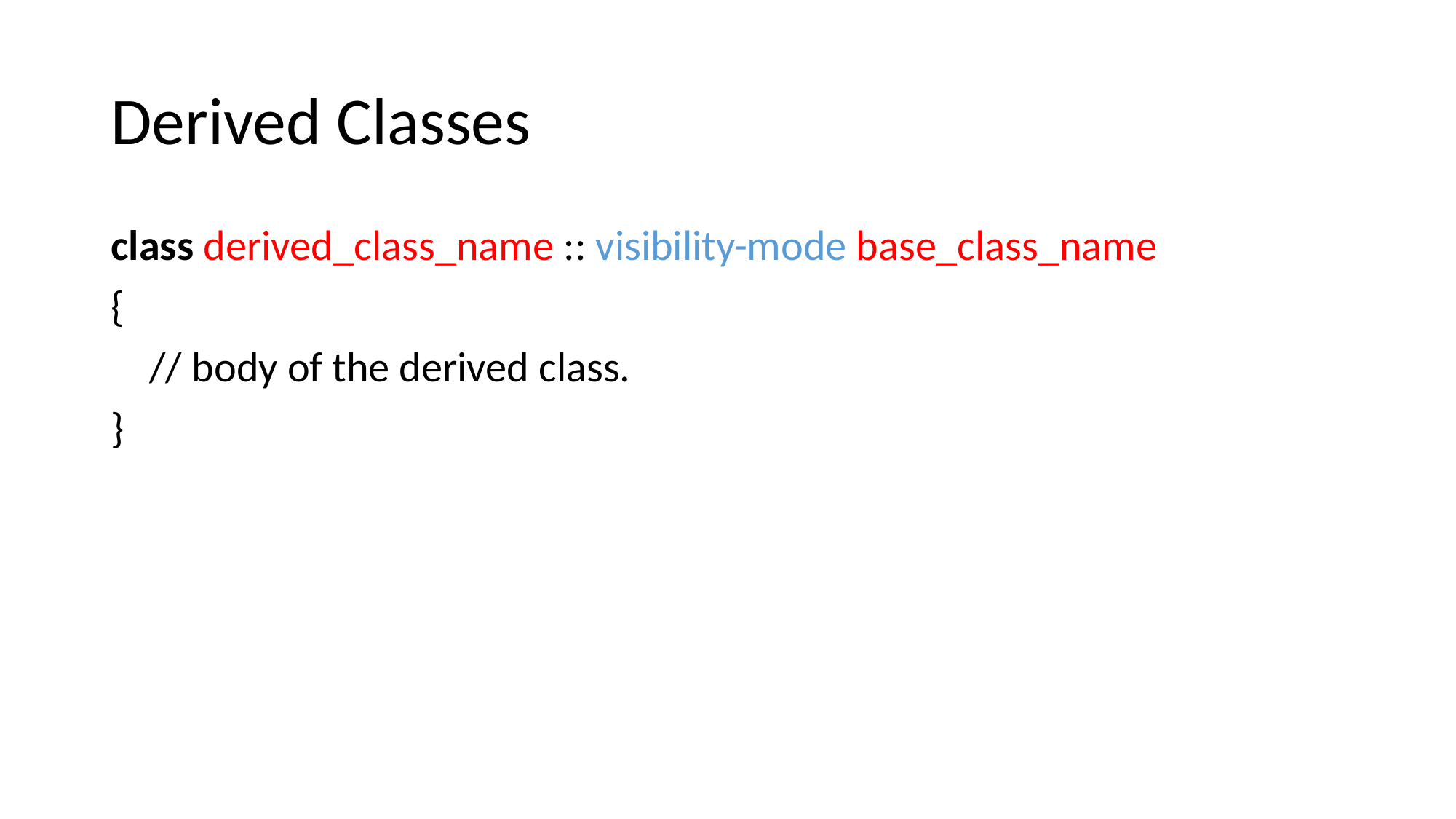

# Derived Classes
class derived_class_name :: visibility-mode base_class_name
{
    // body of the derived class.
}